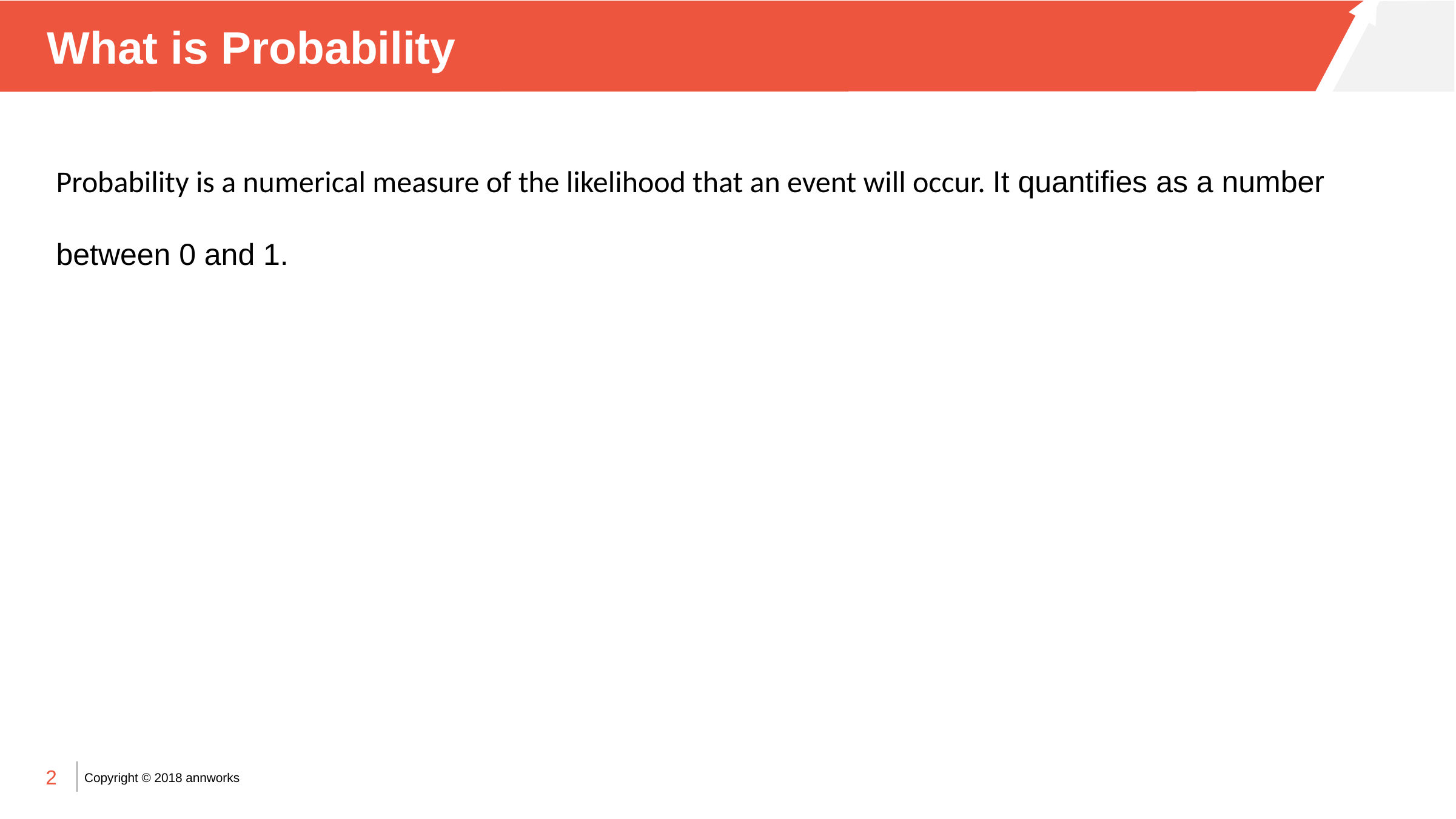

# What is Probability
Probability is a numerical measure of the likelihood that an event will occur. It quantifies as a number between 0 and 1.

2